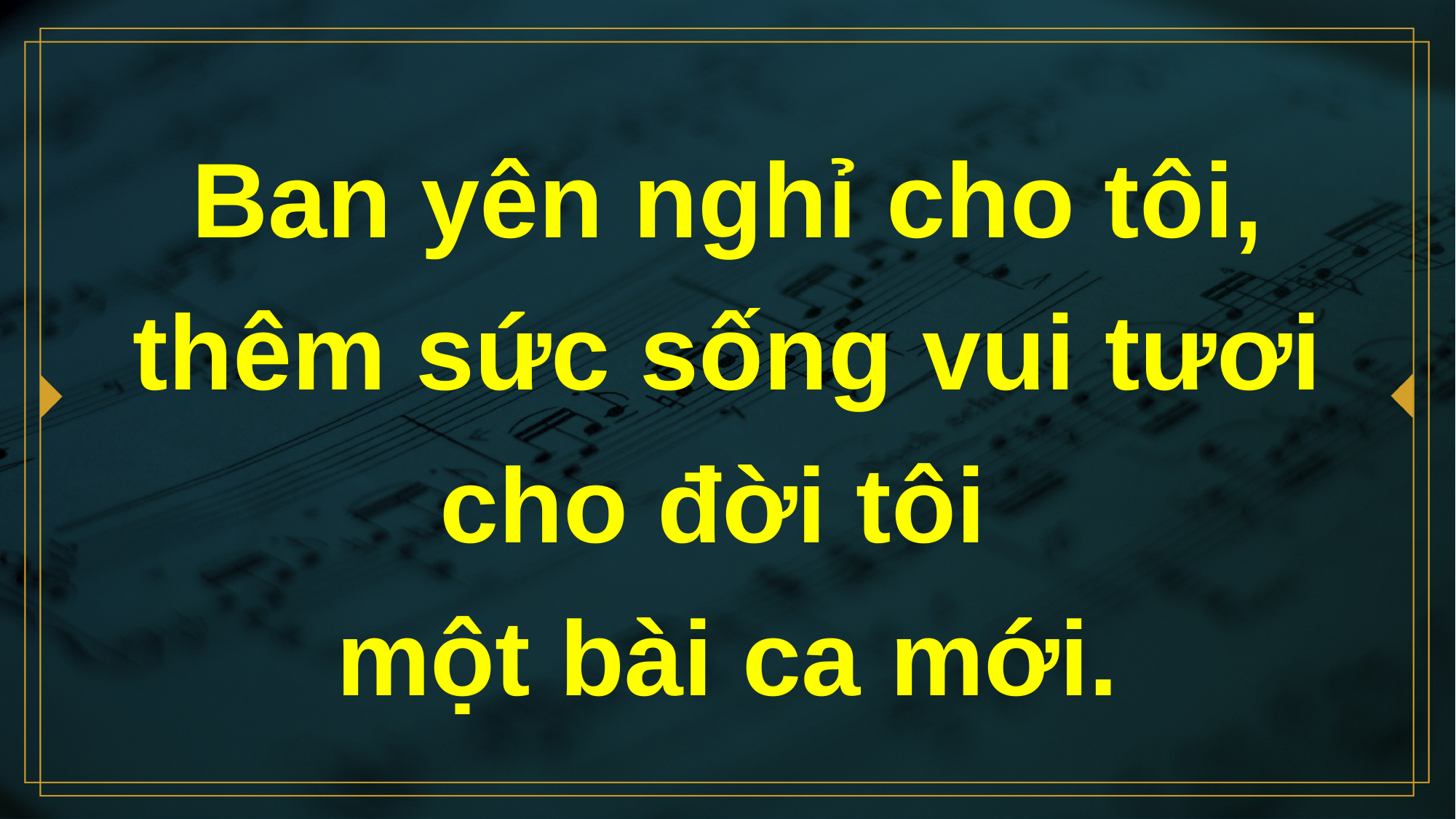

# Ban yên nghỉ cho tôi, thêm sức sống vui tươi cho đời tôi một bài ca mới.